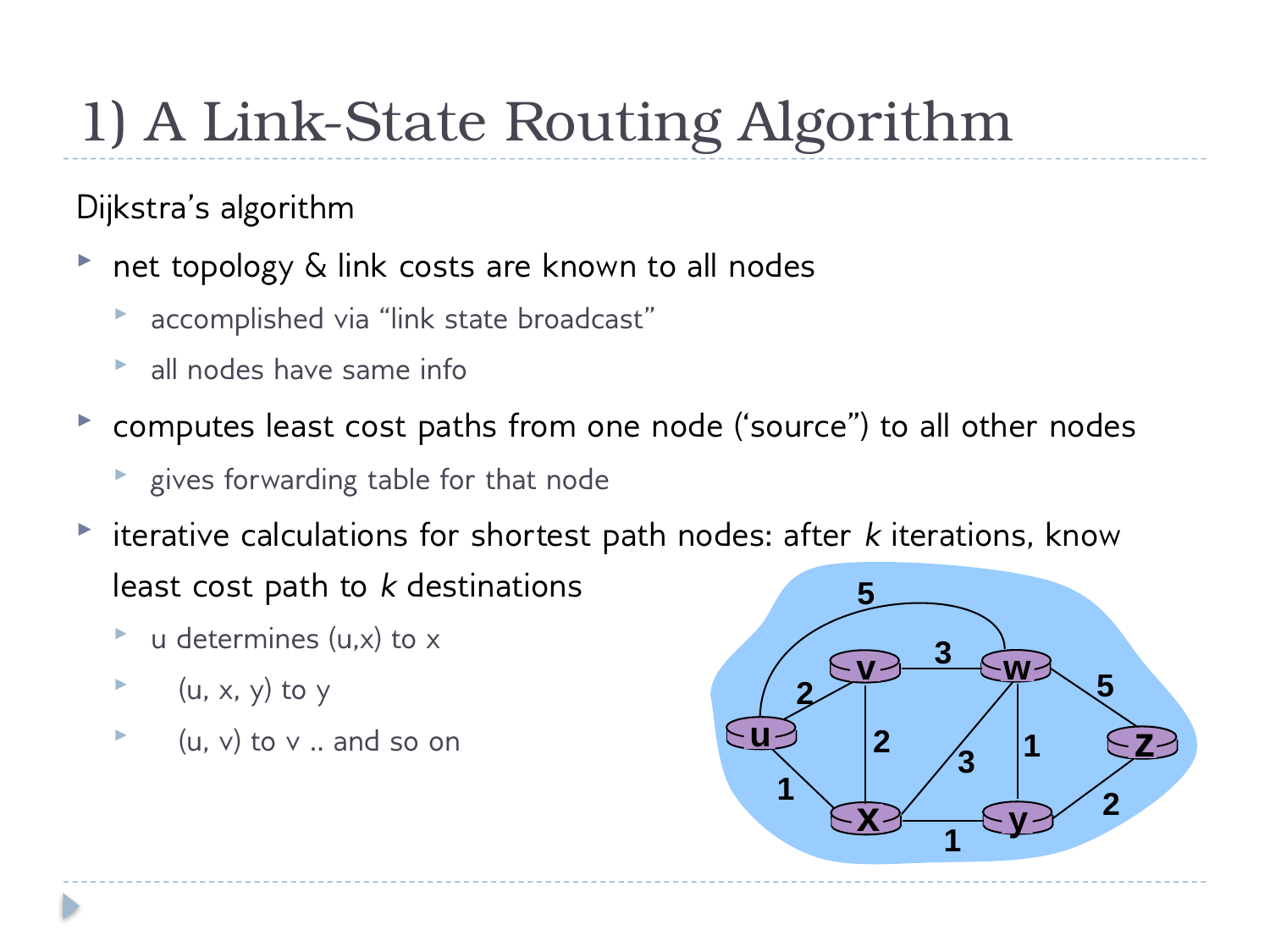

# 1) A Link-State Routing Algorithm
Dijkstra’s algorithm
net topology & link costs are known to all nodes
accomplished via “link state broadcast”
all nodes have same info
computes least cost paths from one node (‘source”) to all other nodes
gives forwarding table for that node
iterative calculations for shortest path nodes: after k iterations, know least cost path to k destinations
u determines (u,x) to x
   (u, x, y) to y
   (u, v) to v .. and so on

5

3
v

w

5

2

u

z

2

1

3

1
2
x

y

1